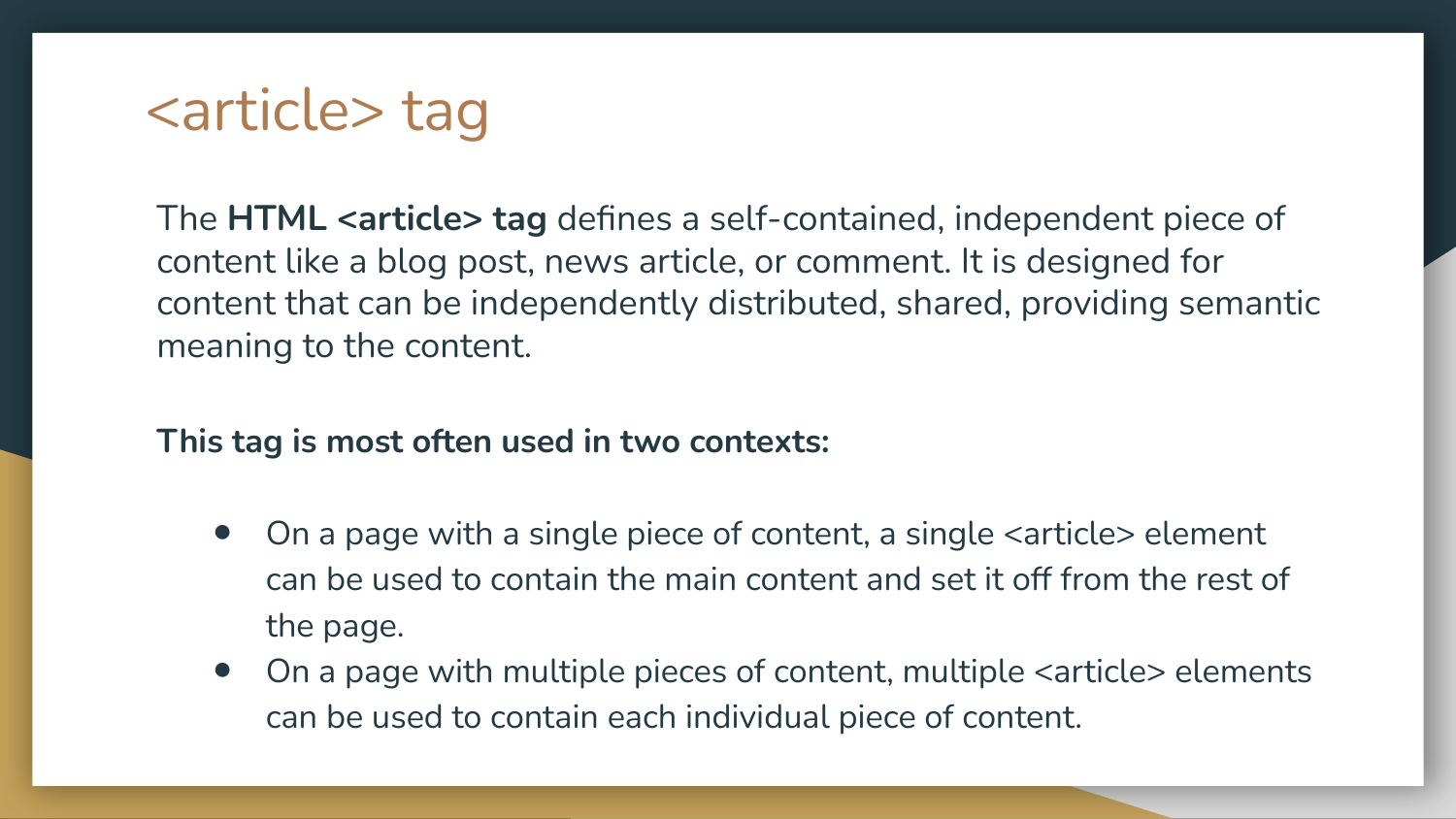

# <article> tag
The HTML <article> tag defines a self-contained, independent piece of content like a blog post, news article, or comment. It is designed for content that can be independently distributed, shared, providing semantic meaning to the content.

This tag is most often used in two contexts:

On a page with a single piece of content, a single <article> element can be used to contain the main content and set it off from the rest of the page.
On a page with multiple pieces of content, multiple <article> elements can be used to contain each individual piece of content.